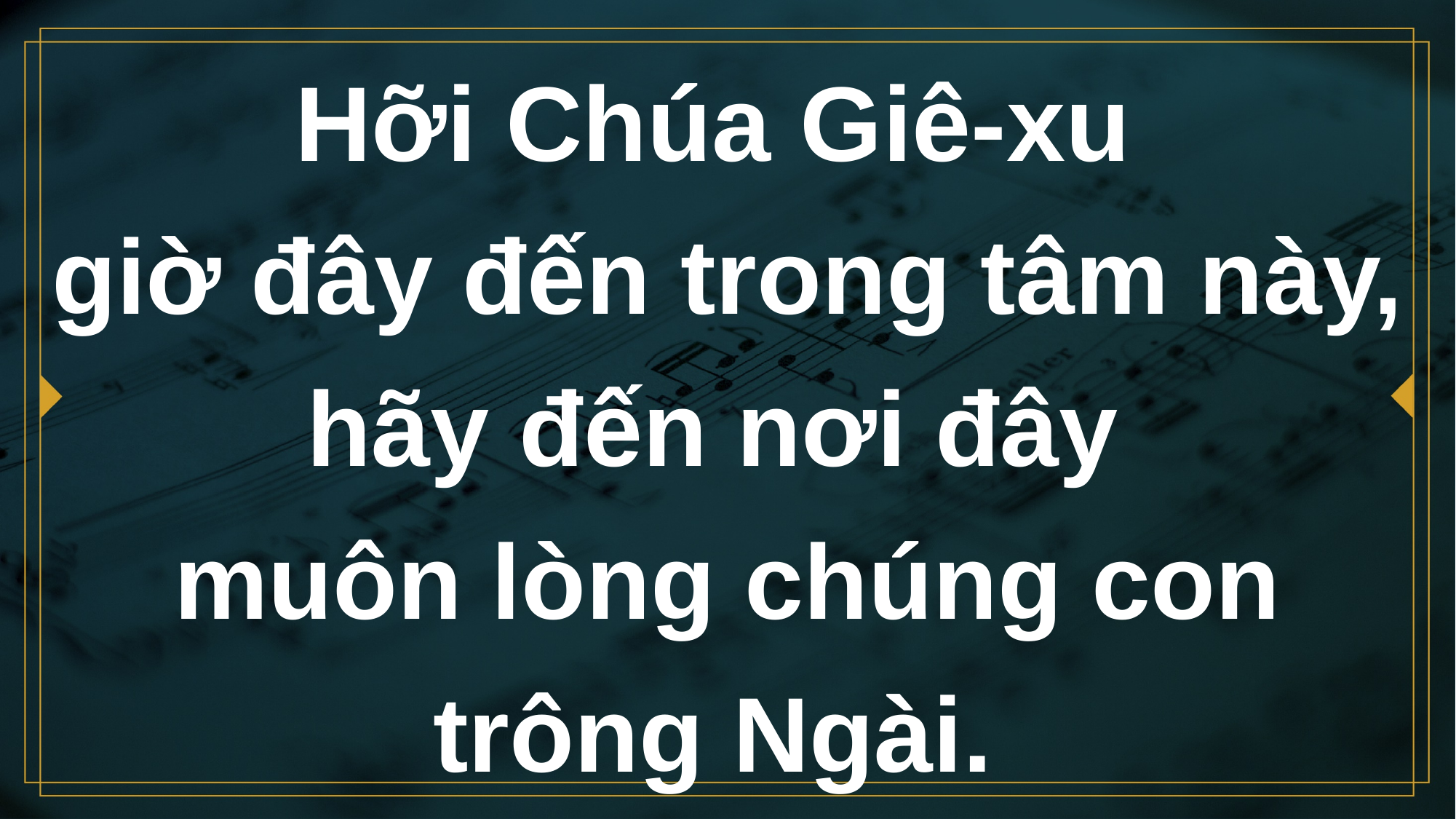

# Hỡi Chúa Giê-xu giờ đây đến trong tâm này,
hãy đến nơi đây
muôn lòng chúng con trông Ngài.